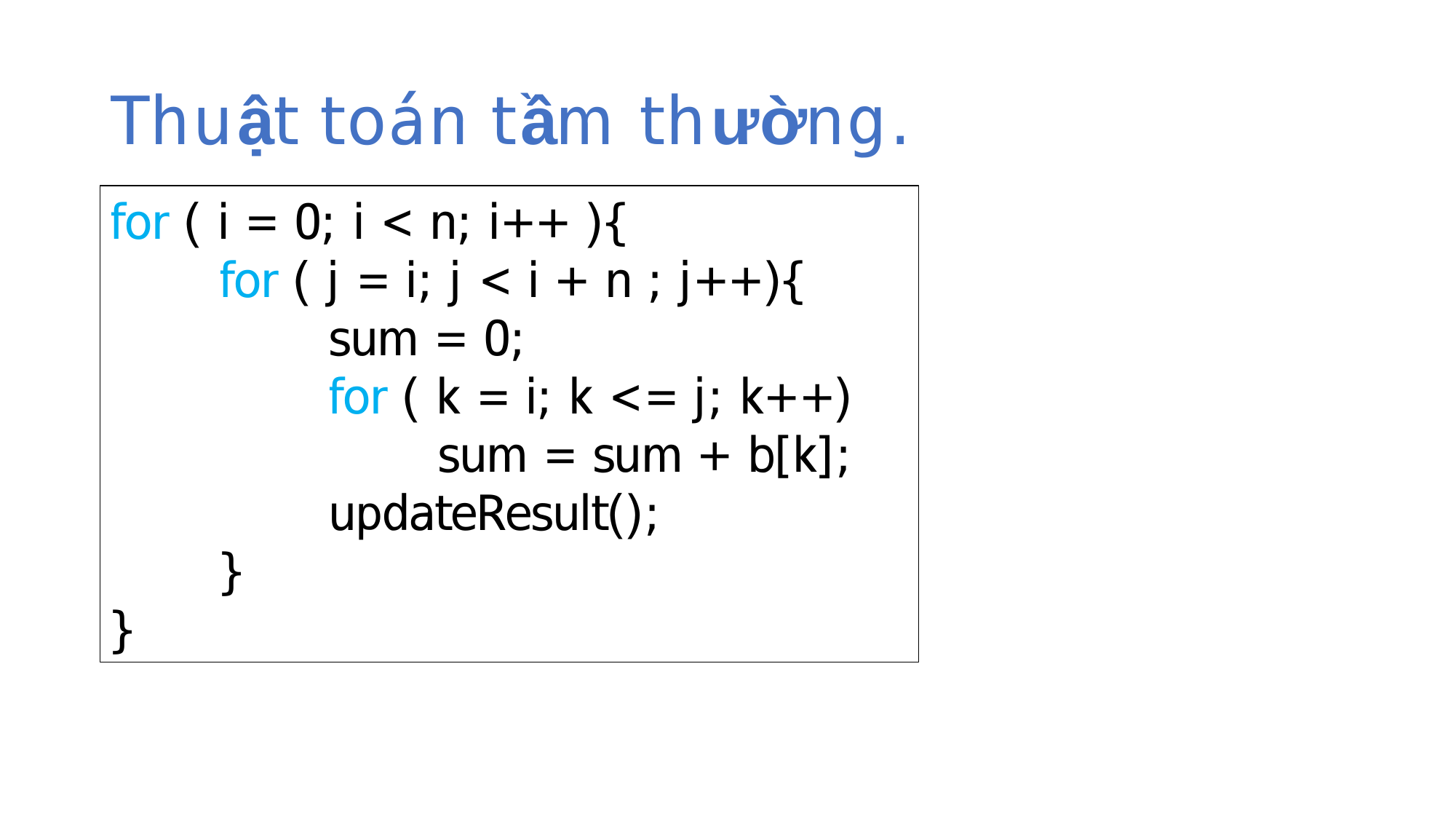

# Thuật toán tầm thường.
for ( i = 0; i < n; i++ ){
	for ( j = i; j < i + n ; j++){
		sum = 0;
		for ( k = i; k <= j; k++)
			sum = sum + b[k];
		updateResult();
	}
}